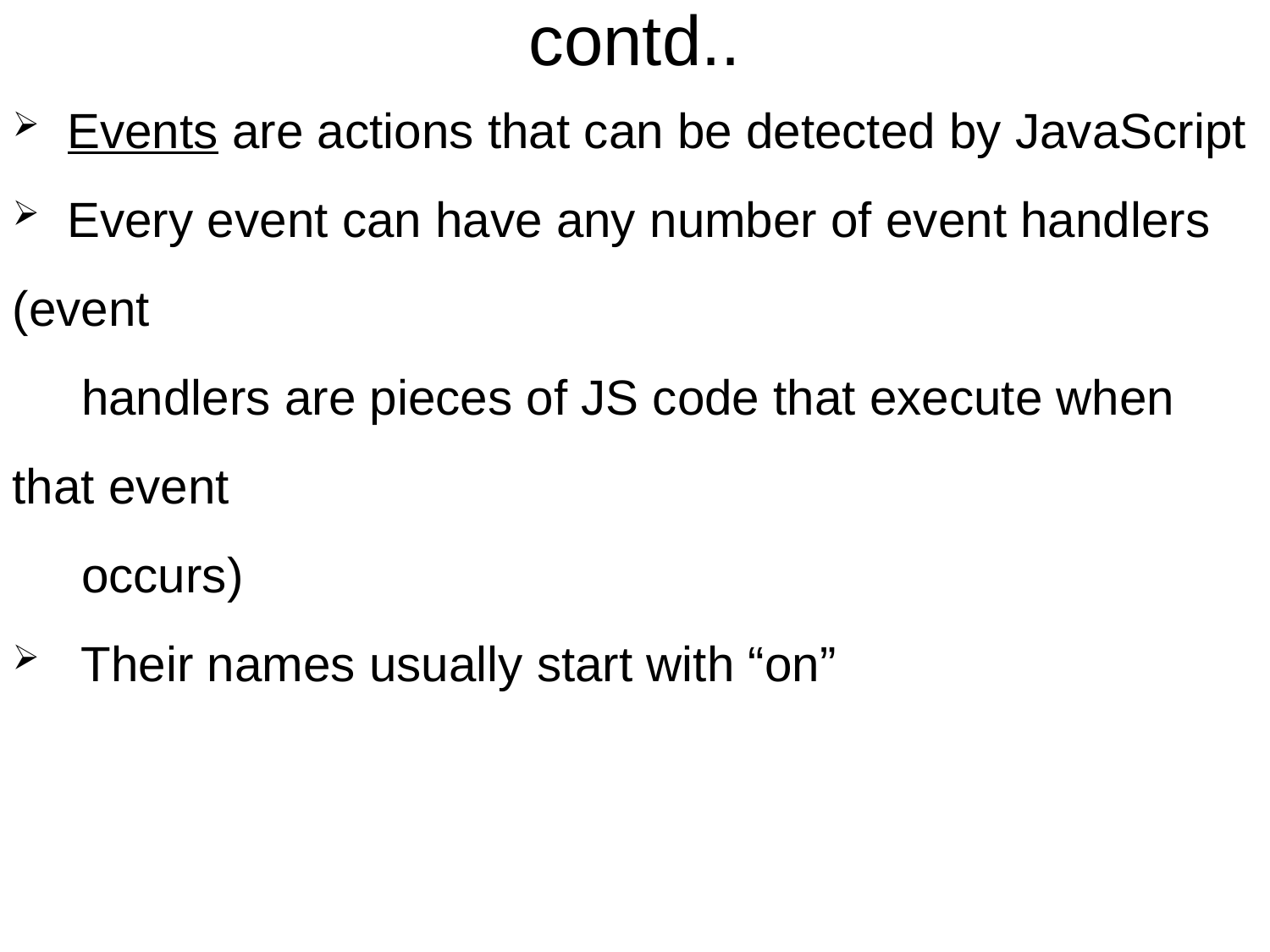

contd..
  Events are actions that can be detected by JavaScript
  Every event can have any number of event handlers (event
     handlers are pieces of JS code that execute when that event
     occurs)
   Their names usually start with “on”